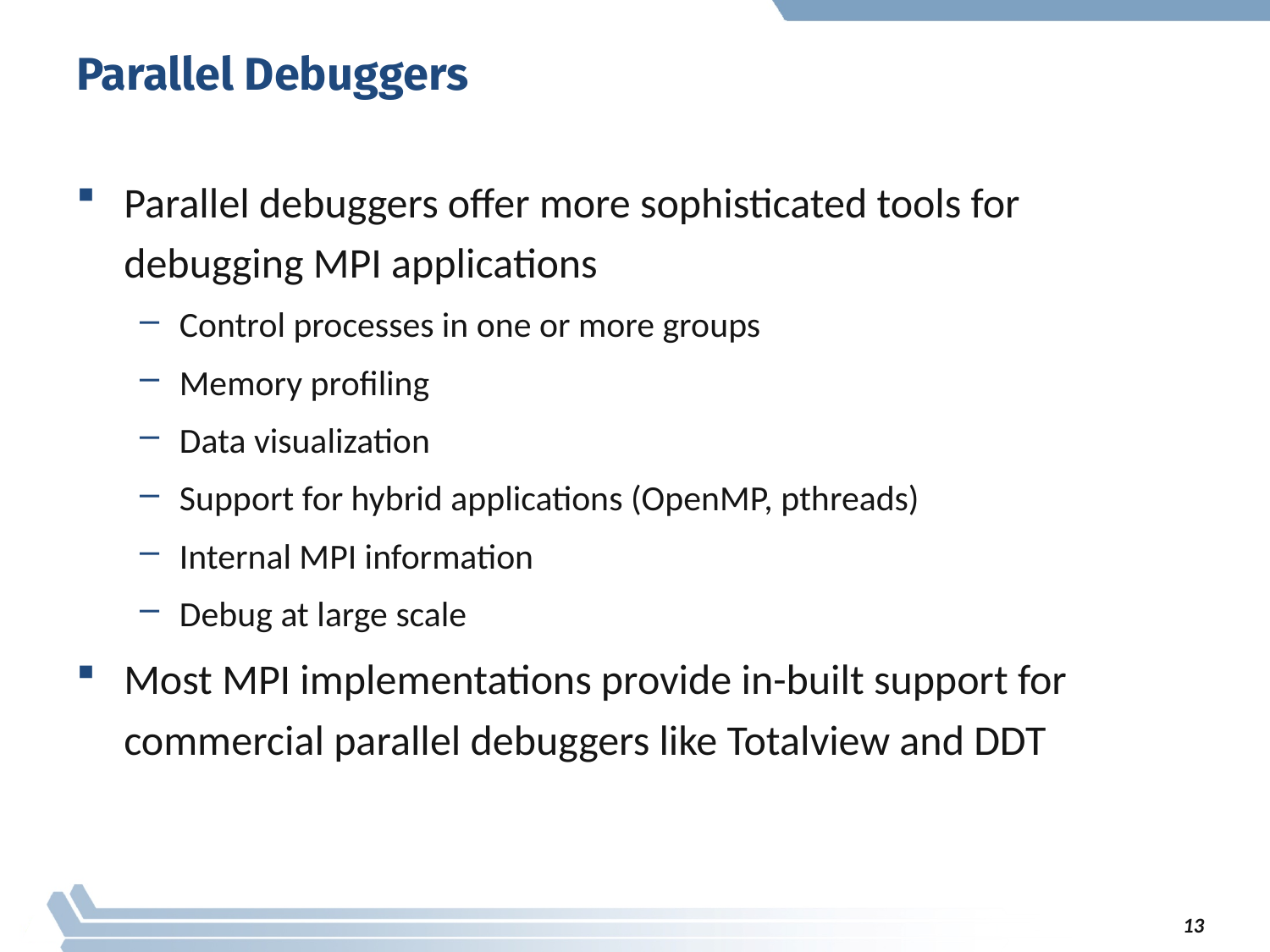

# Parallel Debuggers
Parallel debuggers offer more sophisticated tools for debugging MPI applications
Control processes in one or more groups
Memory profiling
Data visualization
Support for hybrid applications (OpenMP, pthreads)
Internal MPI information
Debug at large scale
Most MPI implementations provide in-built support for commercial parallel debuggers like Totalview and DDT

13